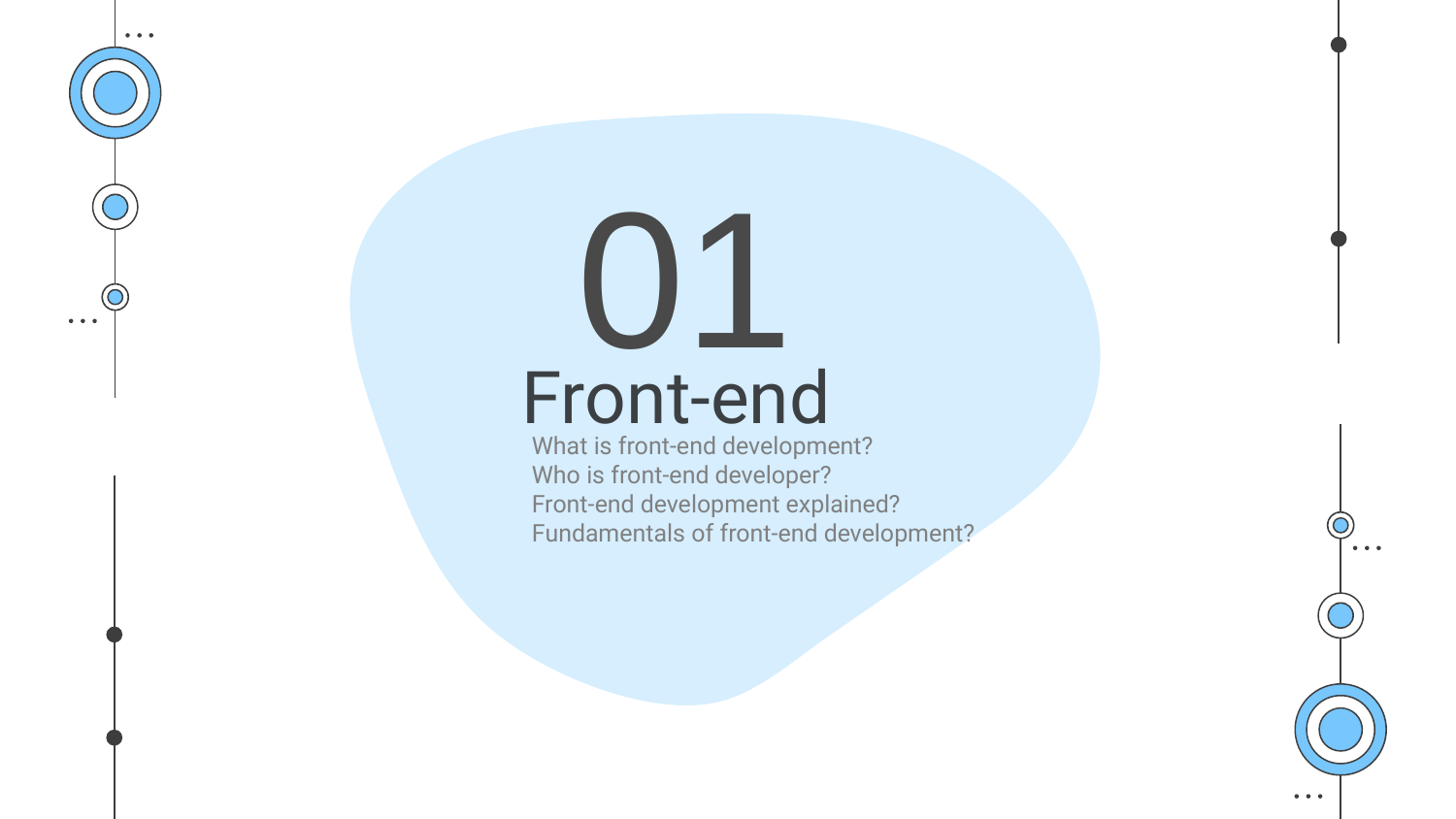

01
# Front-end
What is front-end development?
Who is front-end developer?
Front-end development explained?
Fundamentals of front-end development?